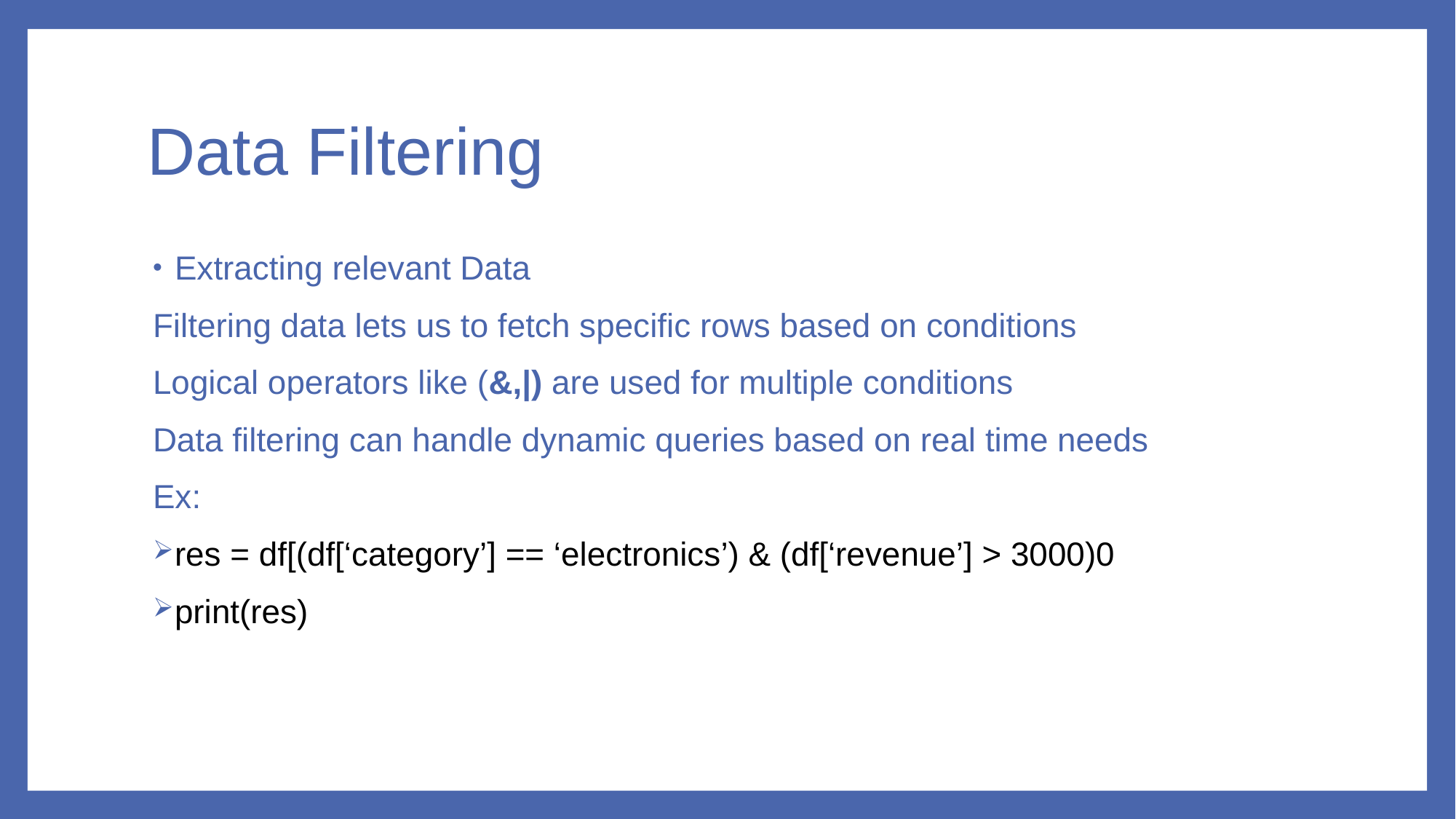

# Data Filtering
Extracting relevant Data
Filtering data lets us to fetch specific rows based on conditions
Logical operators like (&,|) are used for multiple conditions
Data filtering can handle dynamic queries based on real time needs
Ex:
res = df[(df[‘category’] == ‘electronics’) & (df[‘revenue’] > 3000)0
print(res)